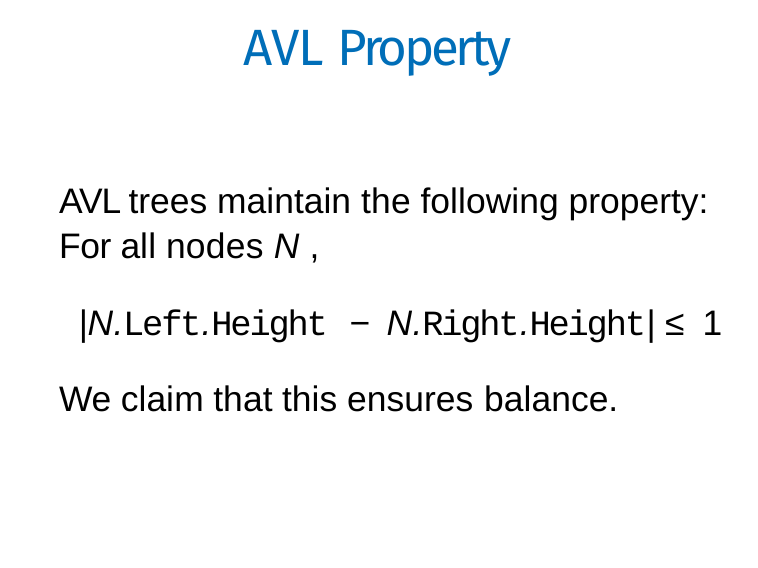

# AVL Property
AVL trees maintain the following property:  For all nodes N ,
|N.Left.Height − N.Right.Height| ≤ 1  We claim that this ensures balance.